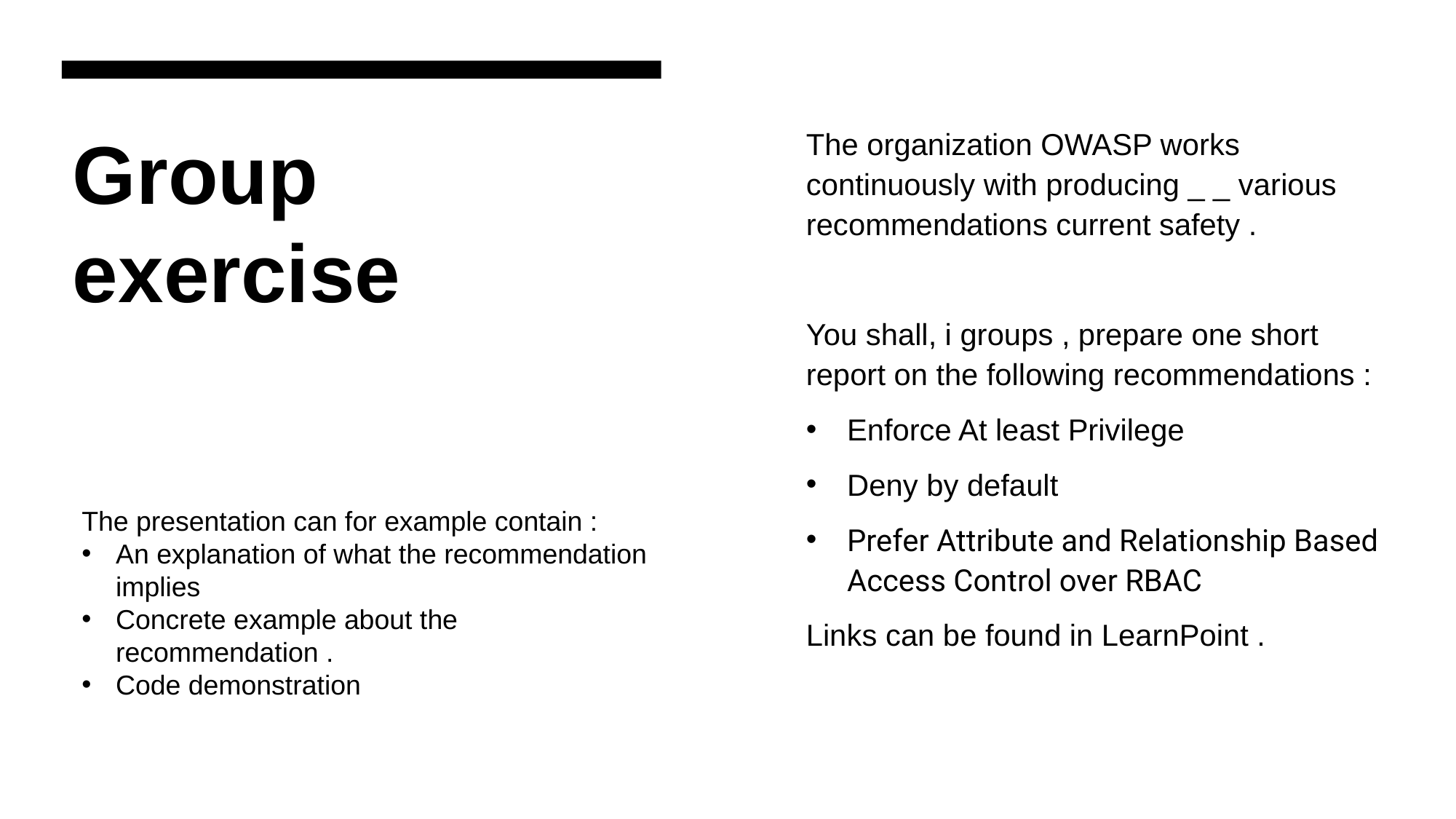

The organization OWASP works continuously with producing _ _ various recommendations current safety .

You shall, i groups , prepare one short report on the following recommendations :
Enforce At least Privilege
Deny by default
Prefer Attribute and Relationship Based Access Control over RBAC
Links can be found in LearnPoint .
# Group exercise
The presentation can for example contain :
An explanation of what the recommendation implies
Concrete example about the recommendation .
Code demonstration